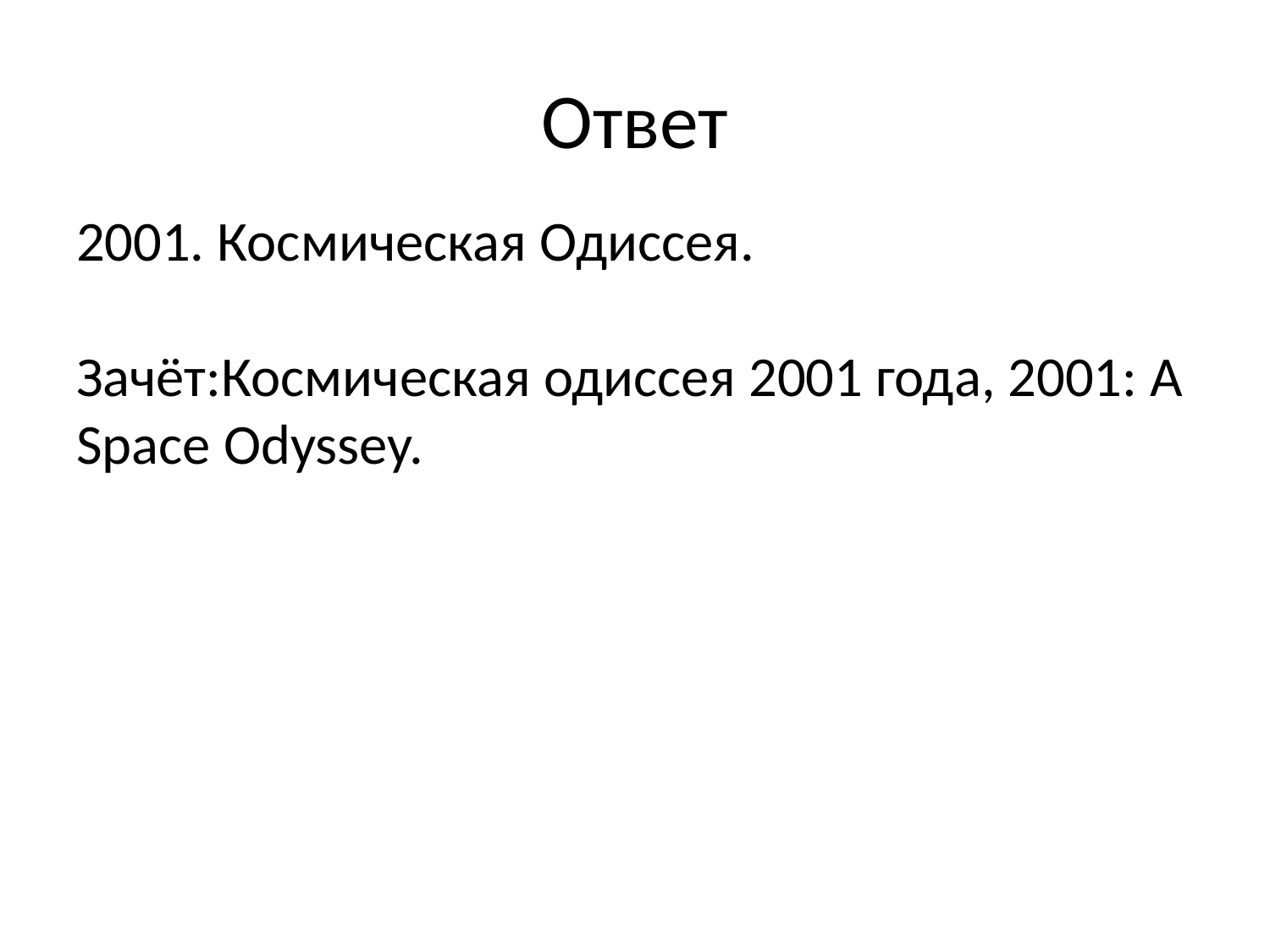

# Ответ
2001. Космическая Одиссея.
Зачёт:Космическая одиссея 2001 года, 2001: A Space Odyssey.